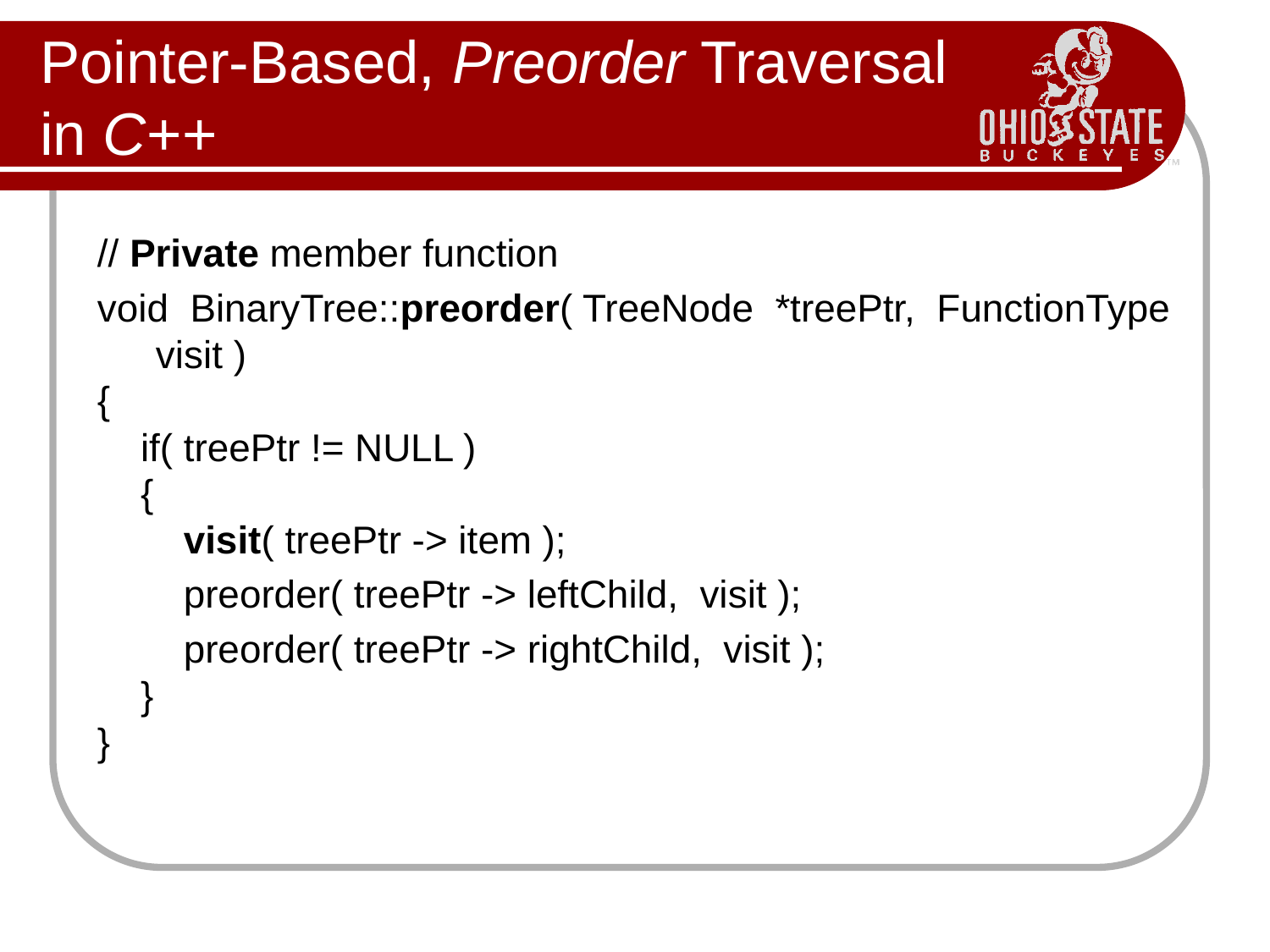

# Pointer-Based, Preorder Traversal in C++
// Private member function
void  BinaryTree::preorder( TreeNode  *treePtr,  FunctionType  visit )
{
    if( treePtr != NULL )
    {
        visit( treePtr -> item );
        preorder( treePtr -> leftChild,  visit );
        preorder( treePtr -> rightChild,  visit );
    }
}